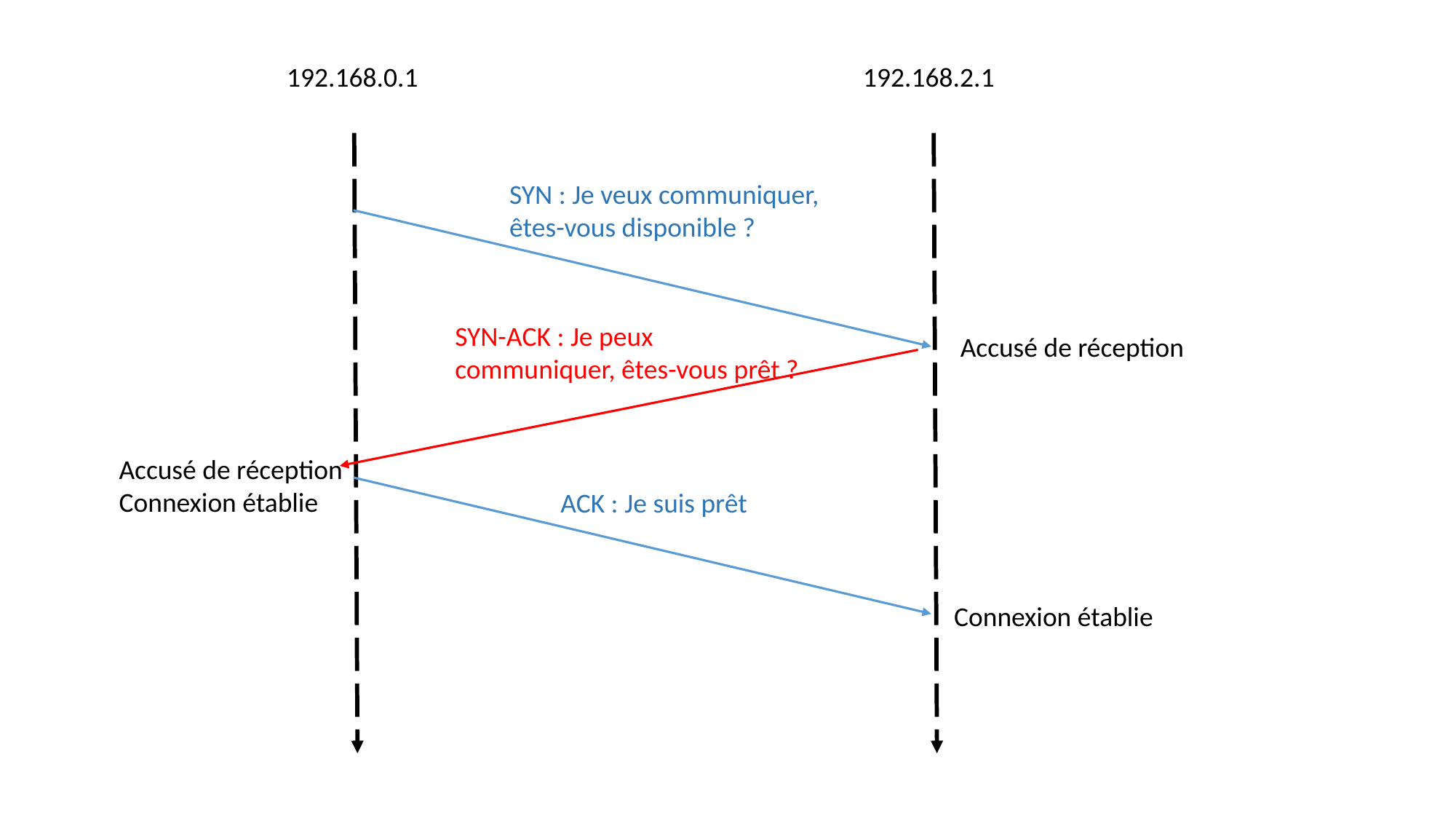

192.168.0.1
192.168.2.1
SYN : Je veux communiquer, êtes-vous disponible ?
SYN-ACK : Je peux communiquer, êtes-vous prêt ?
Accusé de réception
Accusé de réception
Connexion établie
ACK : Je suis prêt
Connexion établie